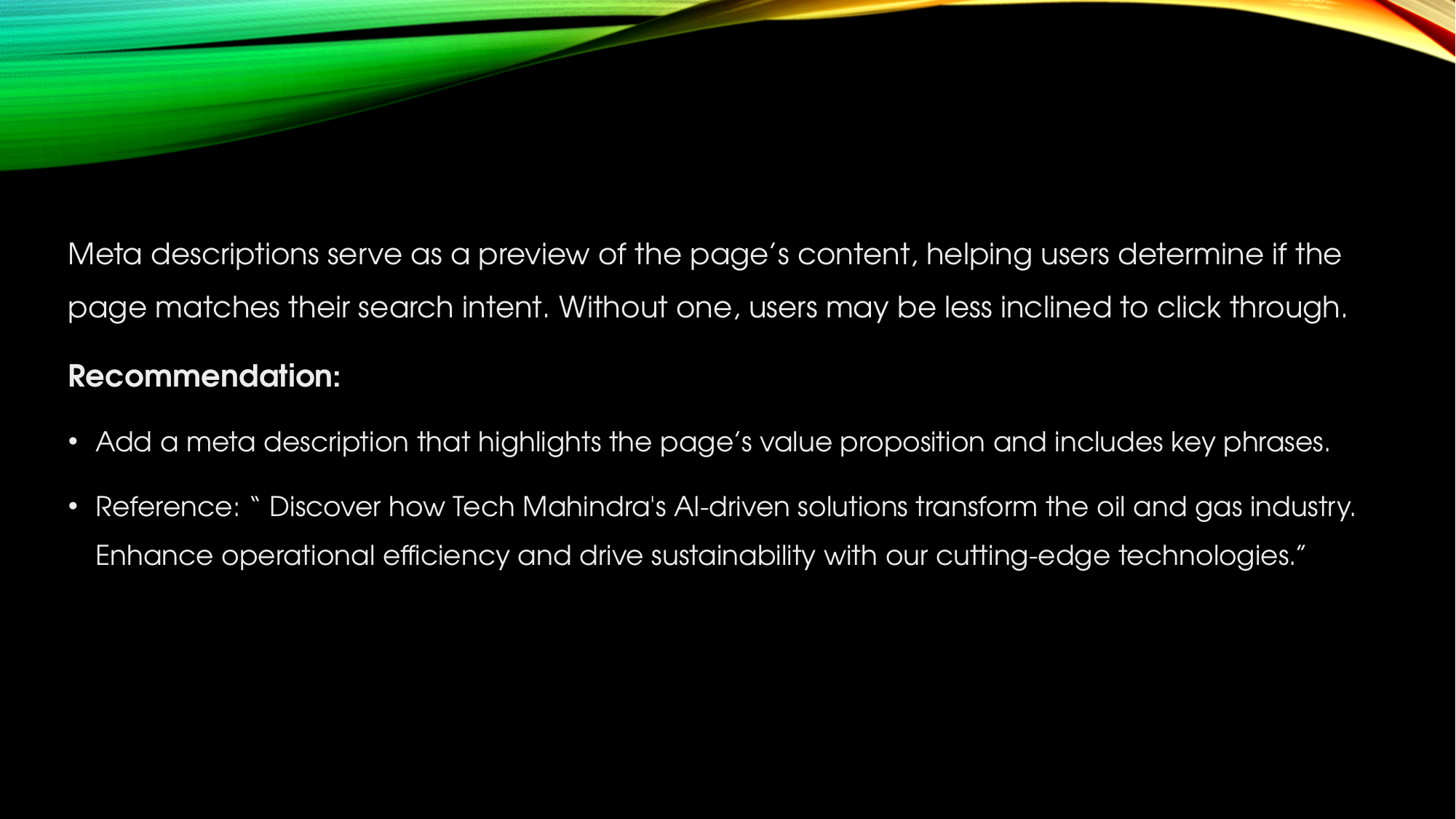

Meta descriptions serve as a preview of the page’s content, helping users determine if the page matches their search intent. Without one, users may be less inclined to click through.
Recommendation:
Add a meta description that highlights the page’s value proposition and includes key phrases.
Reference: “ Discover how Tech Mahindra's AI-driven solutions transform the oil and gas industry. Enhance operational efficiency and drive sustainability with our cutting-edge technologies.”